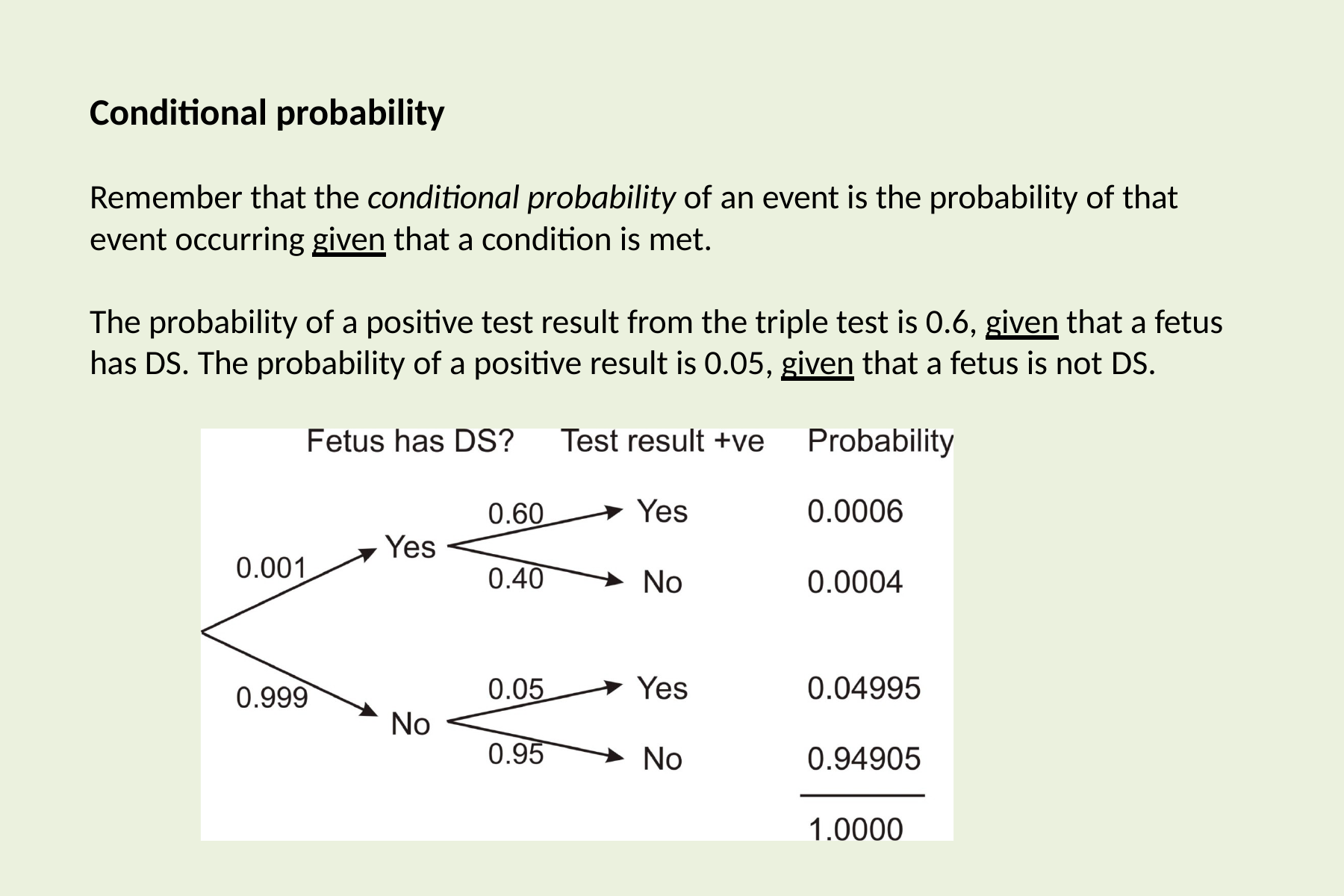

# Conditional probability
Remember that the conditional probability of an event is the probability of that  event occurring given that a condition is met.

The probability of a positive test result from the triple test is 0.6, given that a fetus  has DS. The probability of a positive result is 0.05, given that a fetus is not DS.